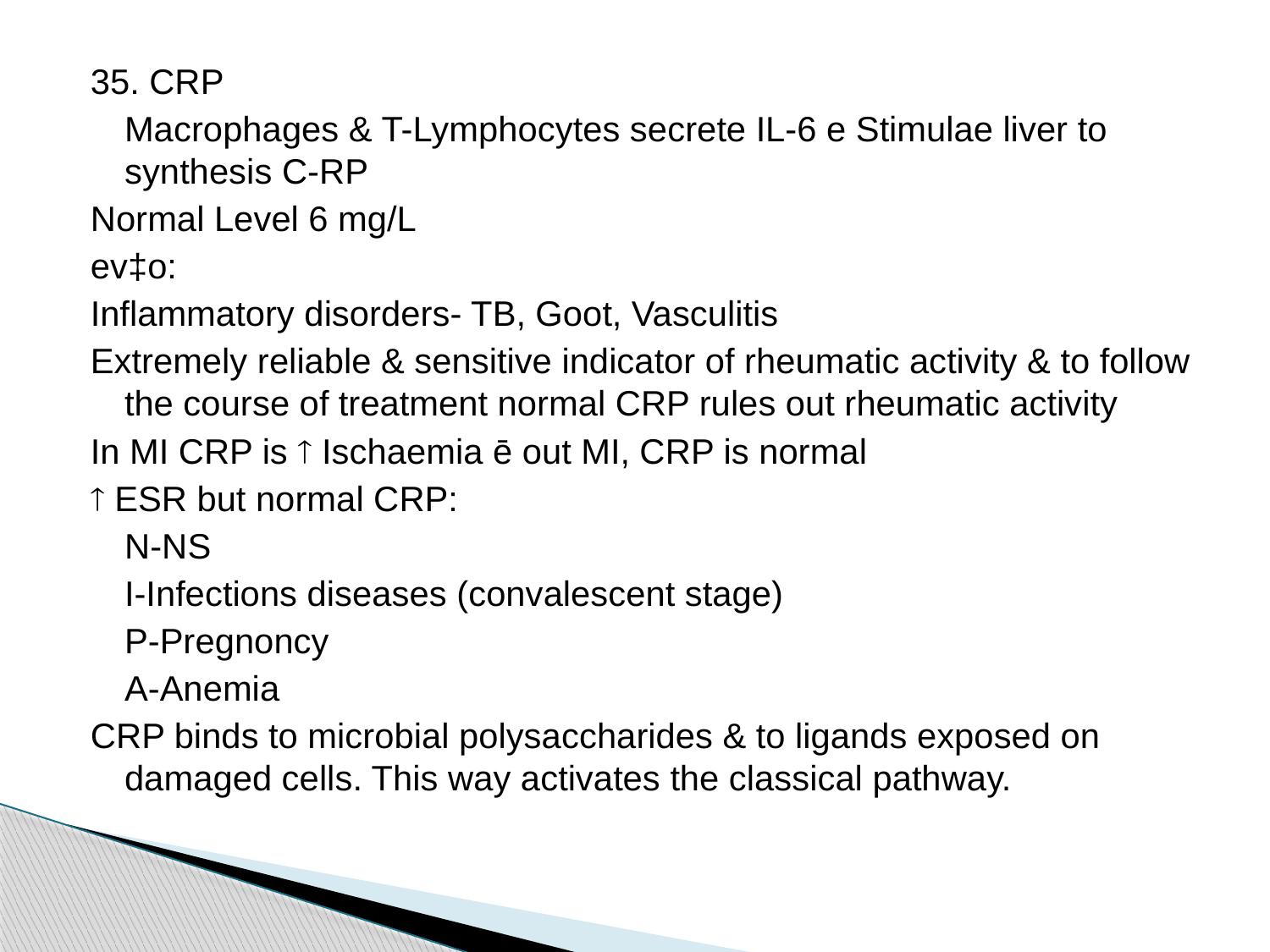

35. CRP
	Macrophages & T-Lymphocytes secrete IL-6 e Stimulae liver to synthesis C-RP
Normal Level 6 mg/L
ev‡o:
Inflammatory disorders- TB, Goot, Vasculitis
Extremely reliable & sensitive indicator of rheumatic activity & to follow the course of treatment normal CRP rules out rheumatic activity
In MI CRP is ↑ Ischaemia ē out MI, CRP is normal
↑ ESR but normal CRP:
	N-NS
	I-Infections diseases (convalescent stage)
	P-Pregnoncy
	A-Anemia
CRP binds to microbial polysaccharides & to ligands exposed on damaged cells. This way activates the classical pathway.